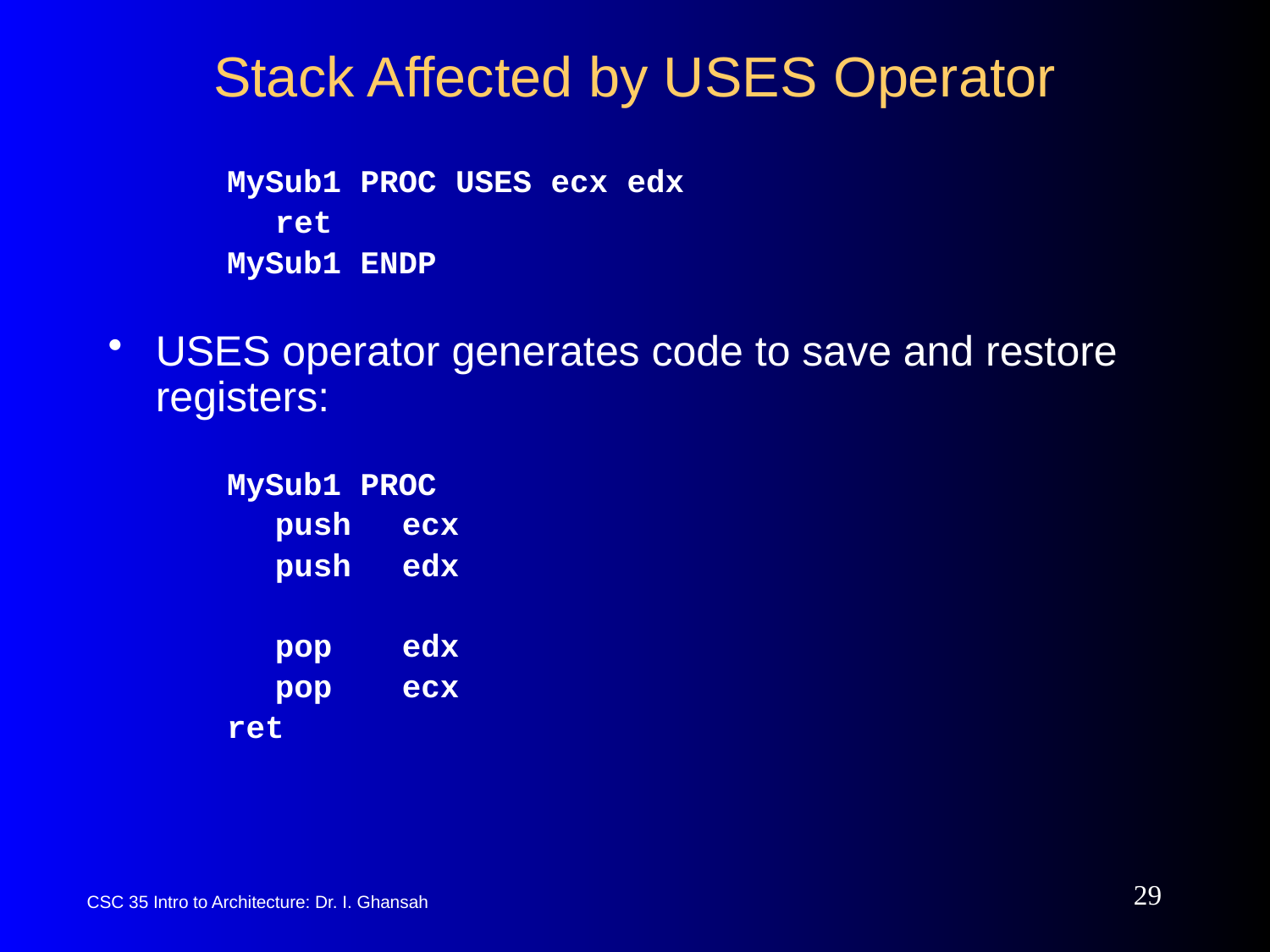

# Stack Affected by USES Operator
MySub1 PROC USES ecx edx
	ret
MySub1 ENDP

USES operator generates code to save and restore registers:

MySub1 PROC
	push	ecx
	push	edx

	pop	edx
	pop	ecx
ret

29
CSC 35 Intro to Architecture: Dr. I. Ghansah